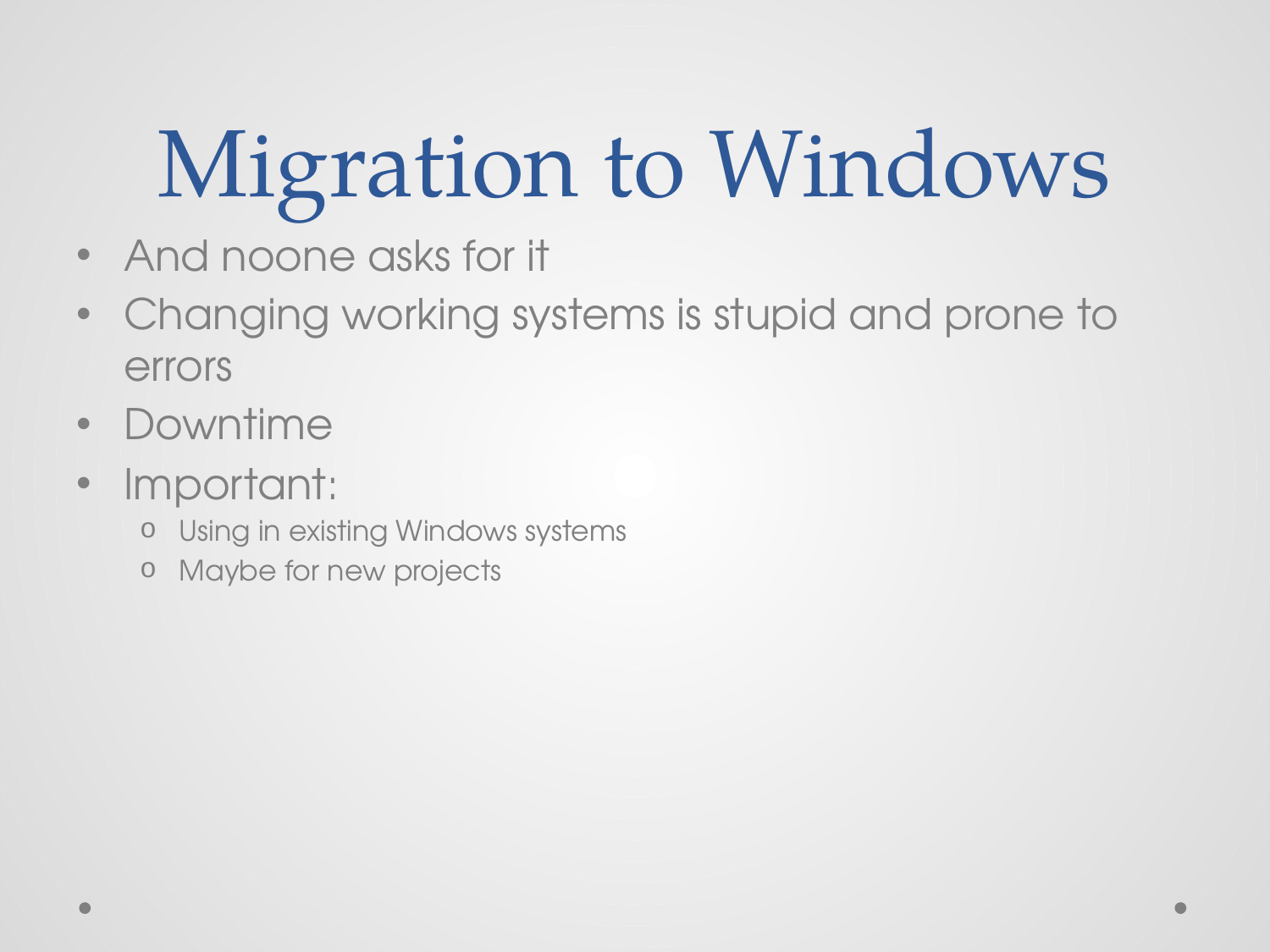

# Migration to Windows
And noone asks for it
Changing working systems is stupid and prone to errors
Downtime
Important:
Using in existing Windows systems
Maybe for new projects